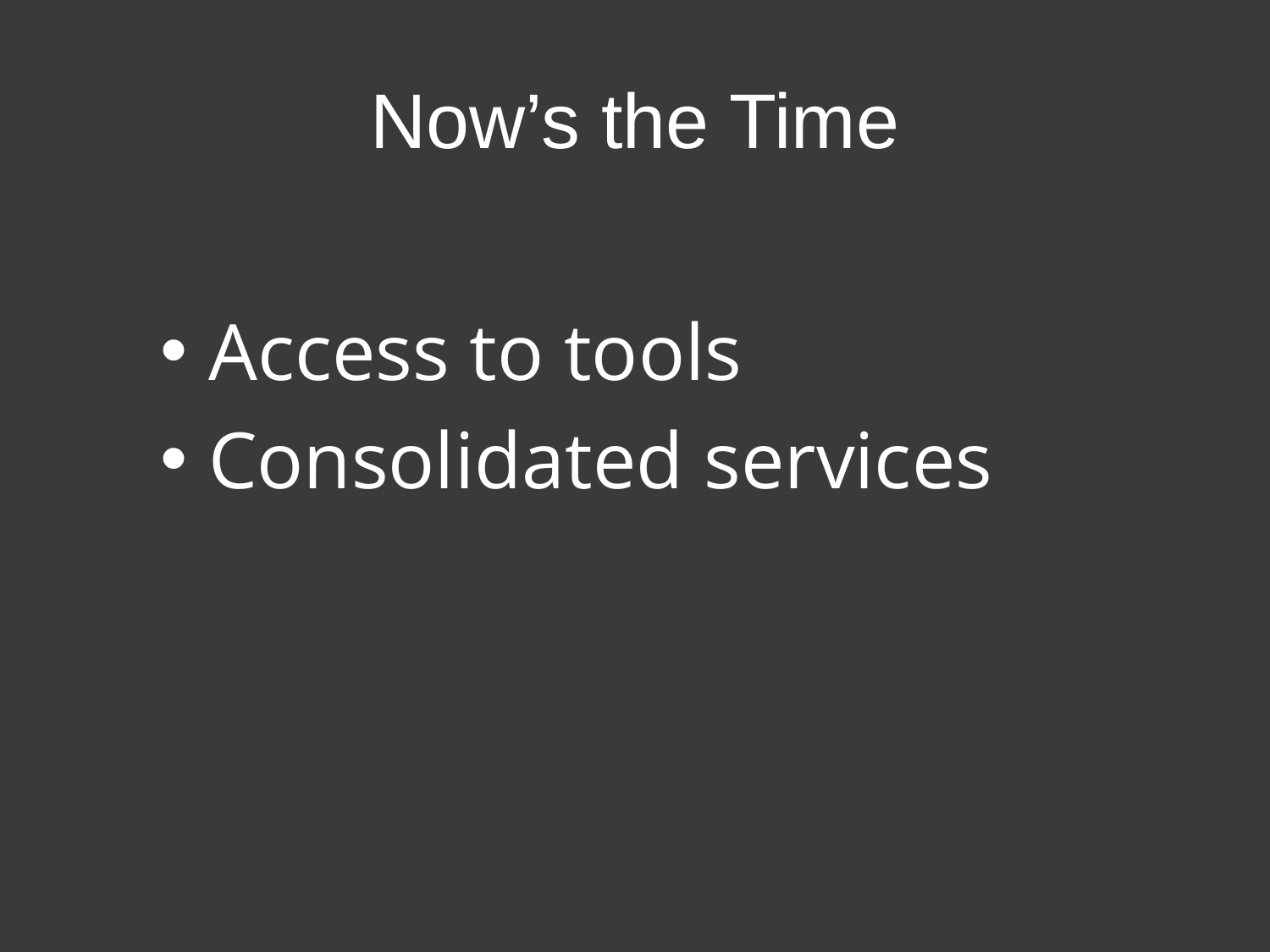

# Now’s the Time
Access to tools
Consolidated services